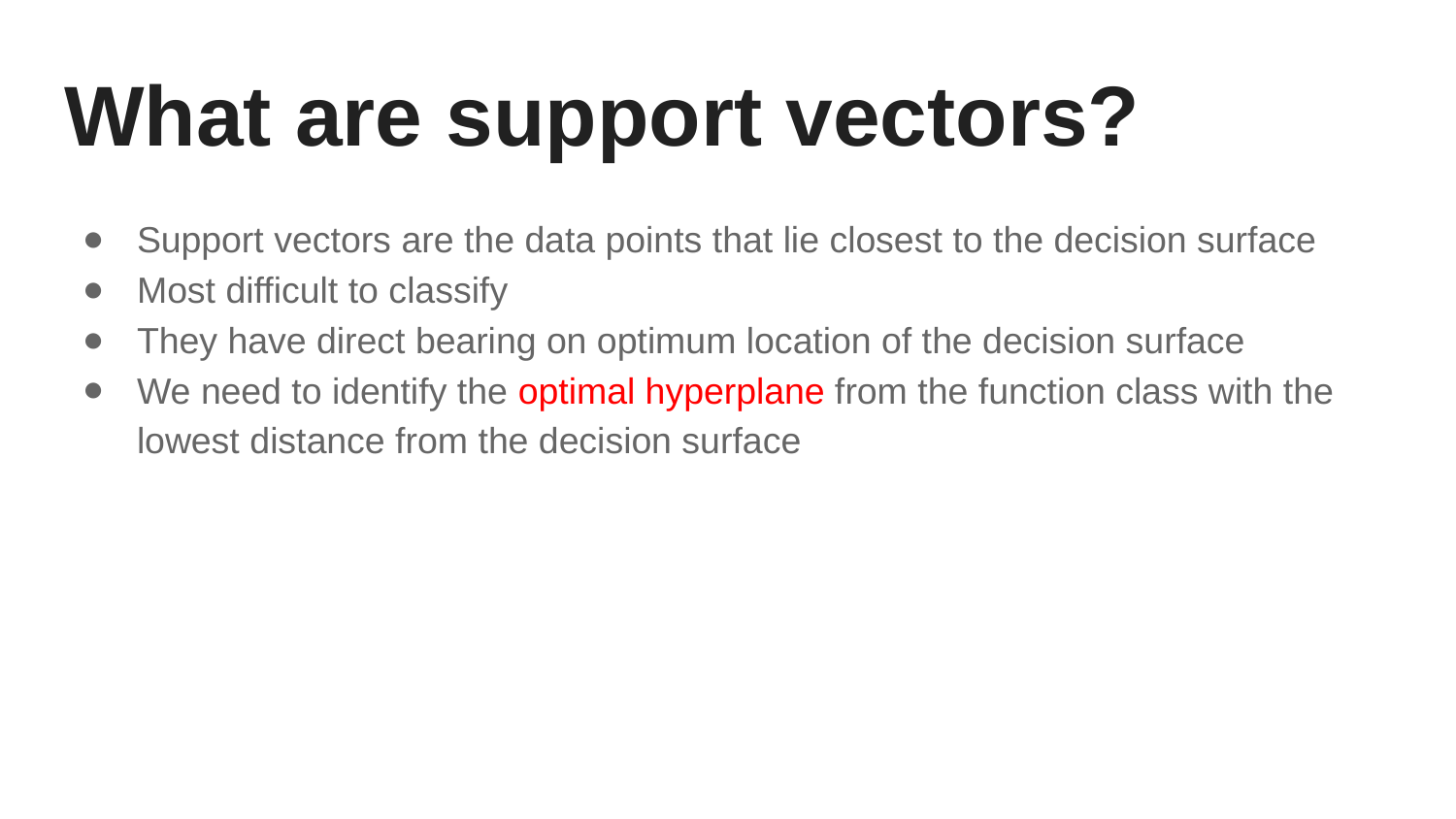

# What are support vectors?
Support vectors are the data points that lie closest to the decision surface
Most difficult to classify
They have direct bearing on optimum location of the decision surface
We need to identify the optimal hyperplane from the function class with the lowest distance from the decision surface